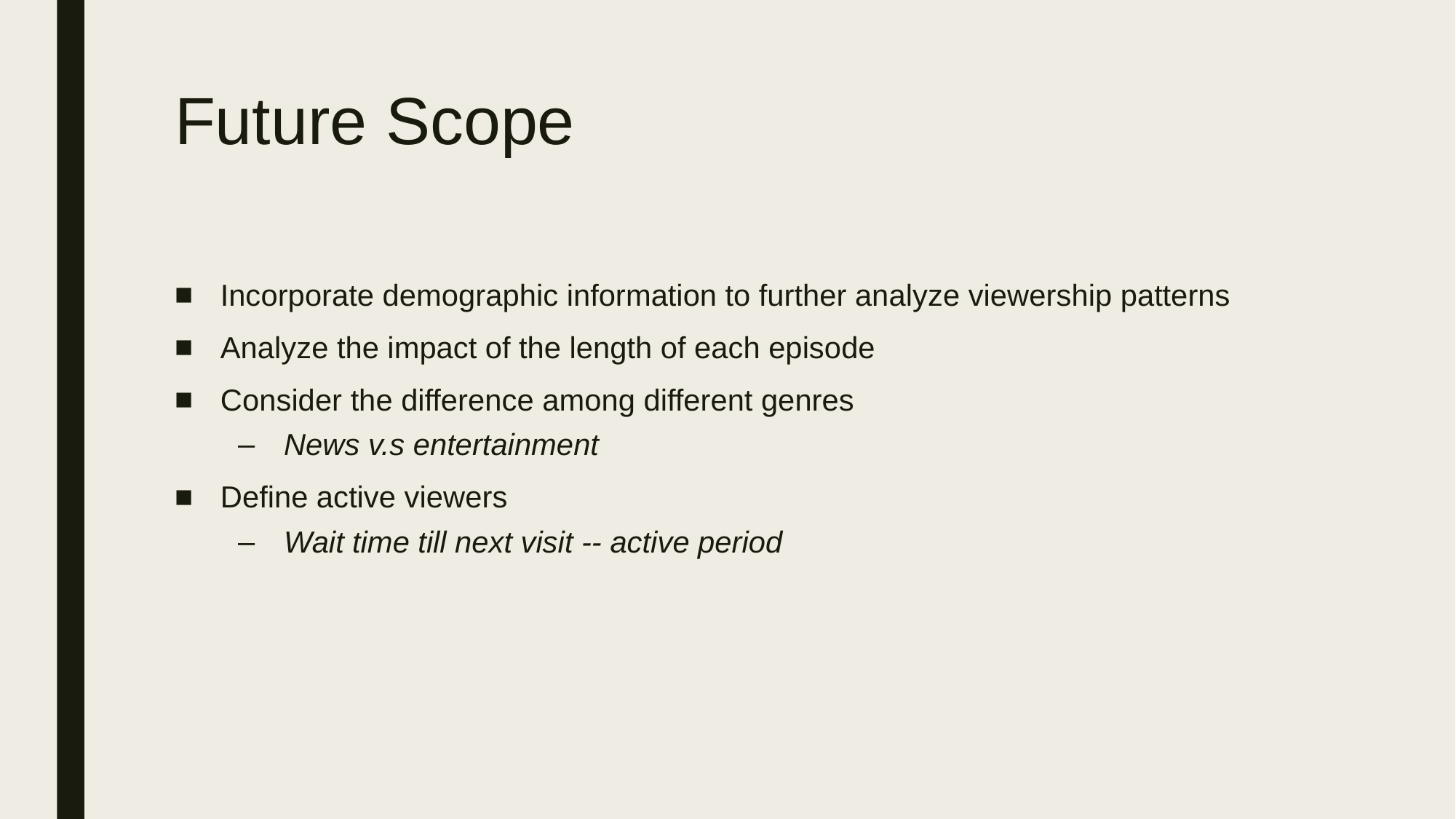

# Future Scope
Incorporate demographic information to further analyze viewership patterns
Analyze the impact of the length of each episode
Consider the difference among different genres
News v.s entertainment
Define active viewers
Wait time till next visit -- active period